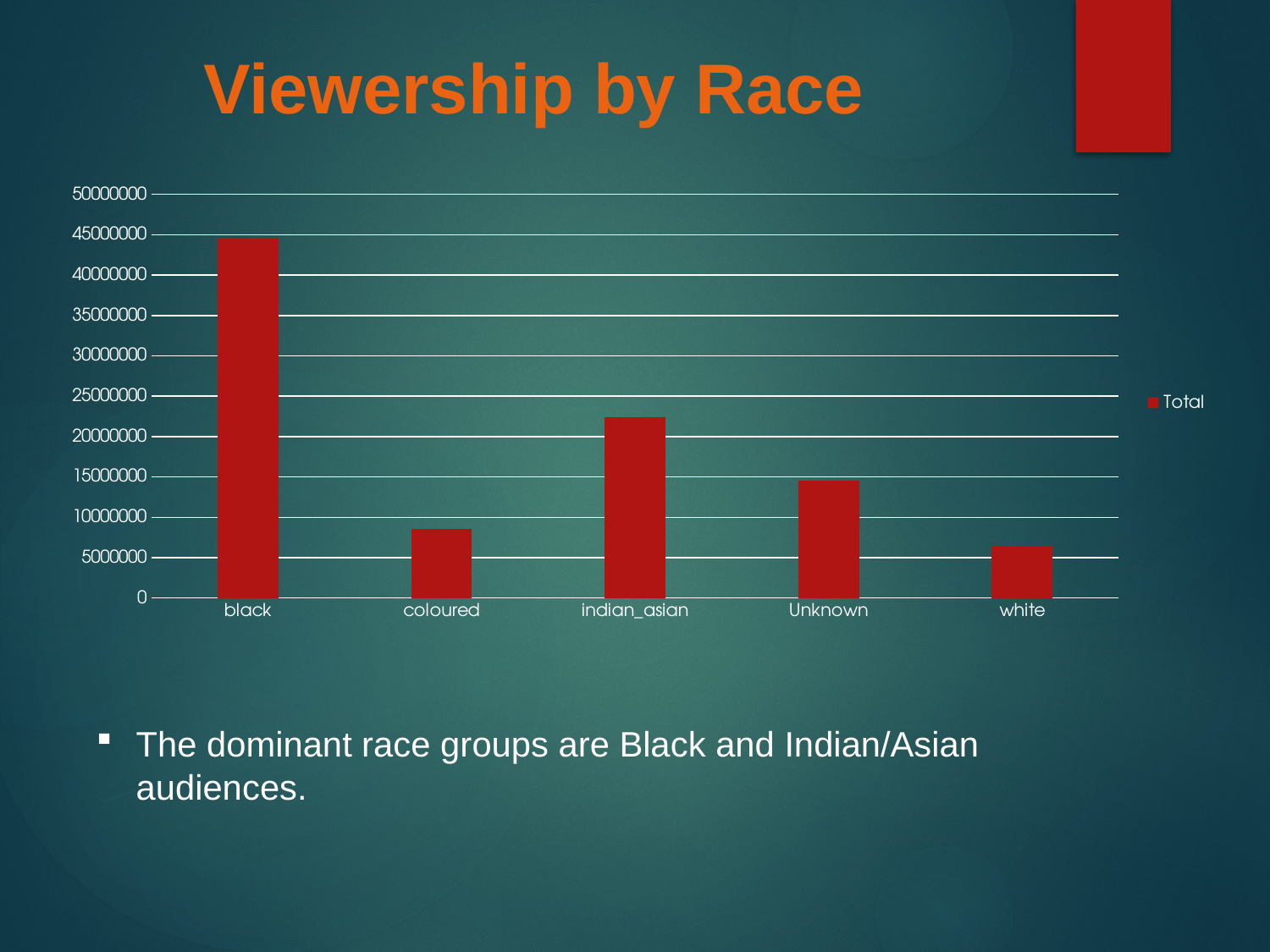

Viewership by Race

### Chart

| Category | Total |
|---|---|
| black | 44645123.0 |
| coloured | 8572691.0 |
| indian_asian | 22437440.0 |
| Unknown | 14578747.0 |
| white | 6419147.0 |
The dominant race groups are Black and Indian/Asian audiences.